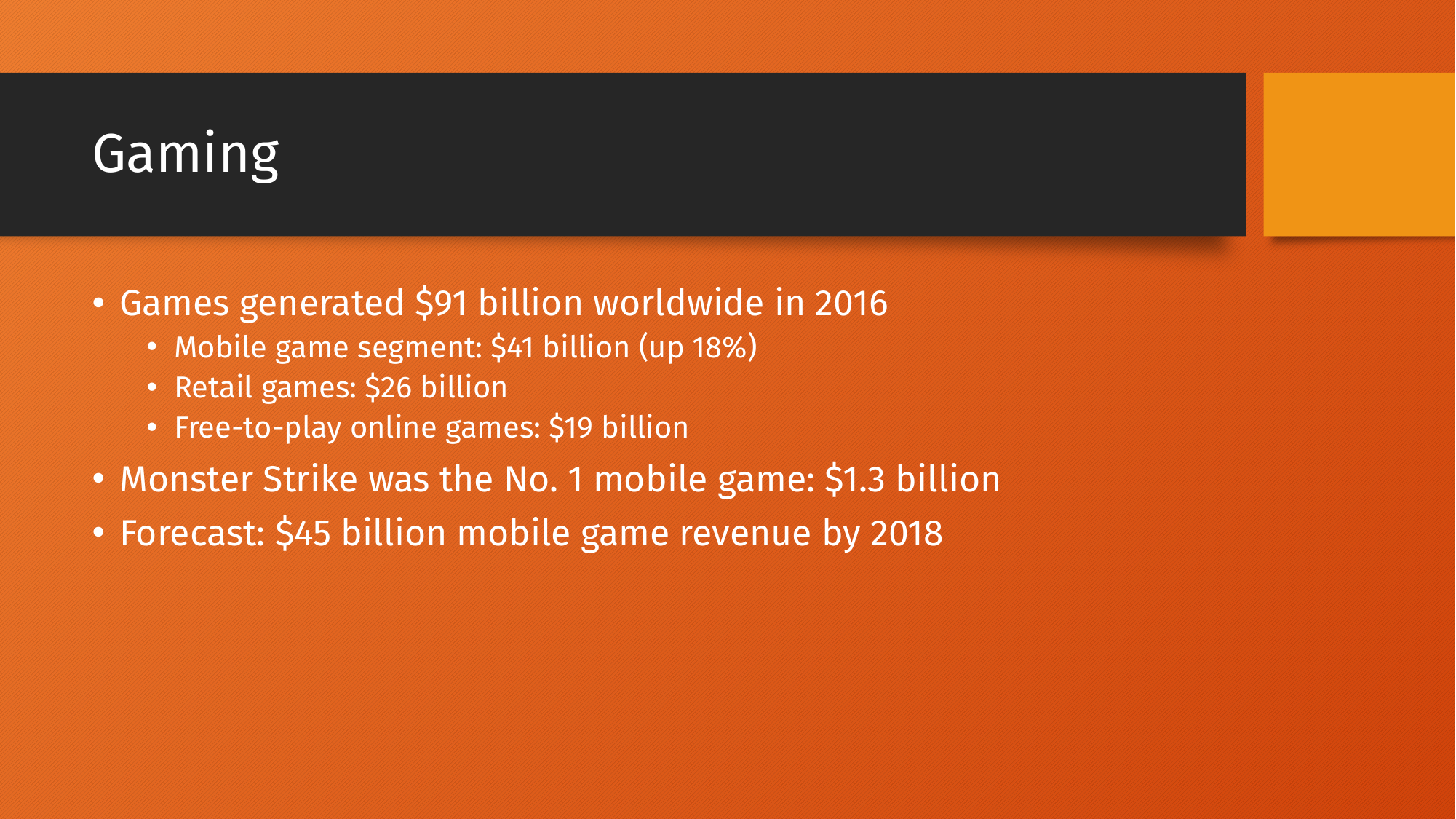

# Gaming
Games generated $91 billion worldwide in 2016
Mobile game segment: $41 billion (up 18%)
Retail games: $26 billion
Free-to-play online games: $19 billion
Monster Strike was the No. 1 mobile game: $1.3 billion
Forecast: $45 billion mobile game revenue by 2018